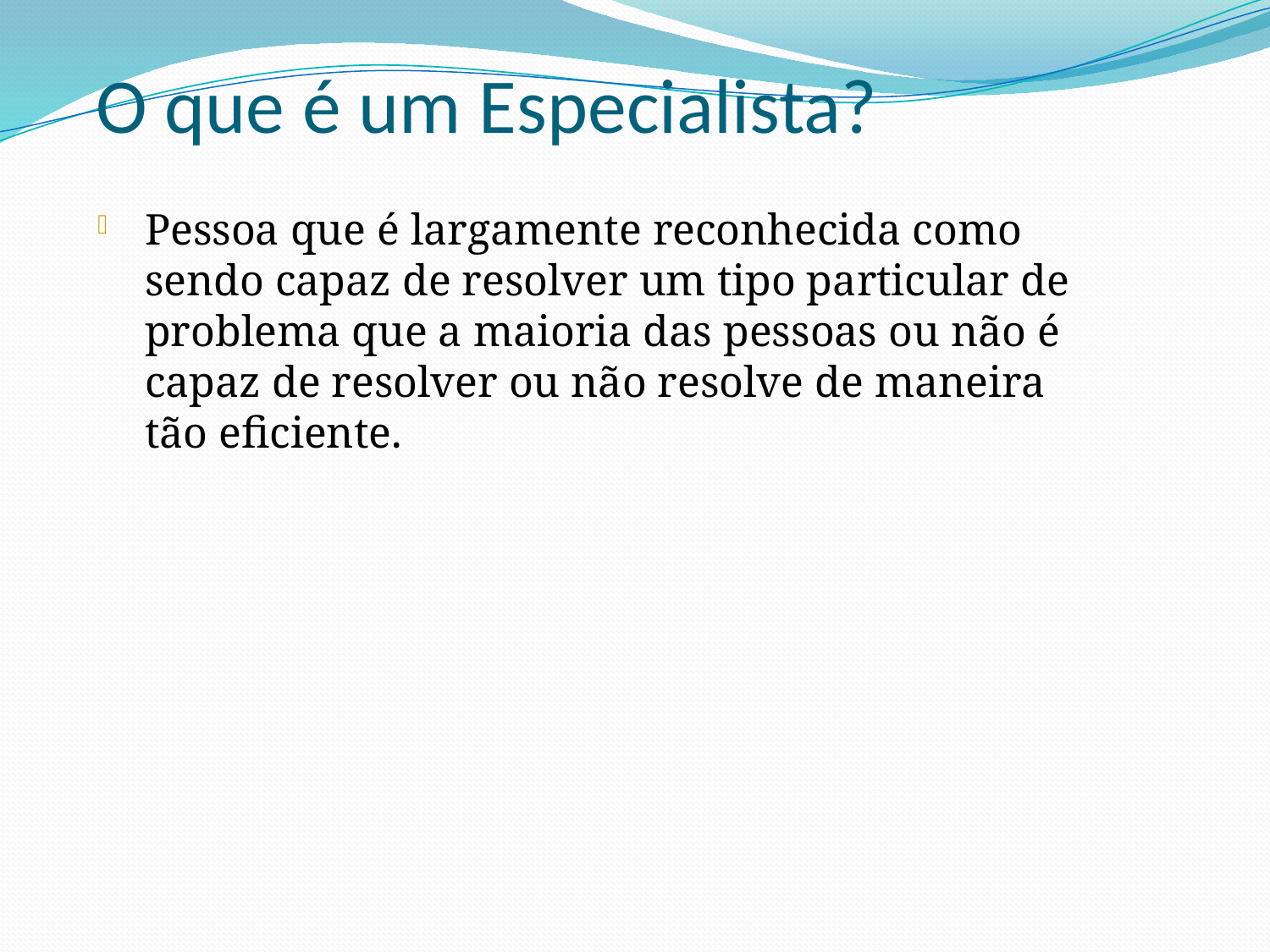

# O que é um Especialista?
Pessoa que é largamente reconhecida como sendo capaz de resolver um tipo particular de problema que a maioria das pessoas ou não é capaz de resolver ou não resolve de maneira tão eficiente.